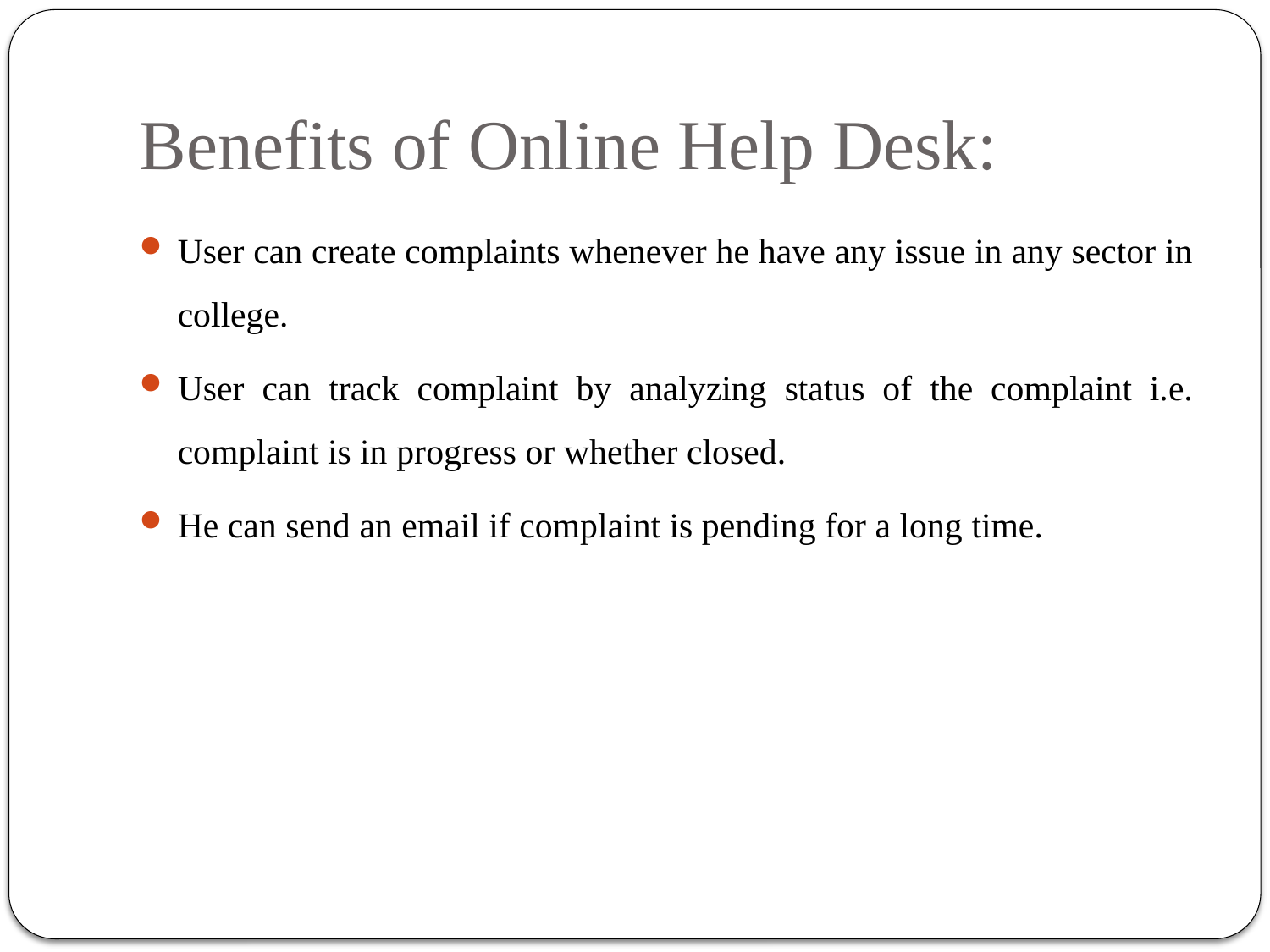

# Benefits of Online Help Desk:
User can create complaints whenever he have any issue in any sector in college.
User can track complaint by analyzing status of the complaint i.e. complaint is in progress or whether closed.
He can send an email if complaint is pending for a long time.